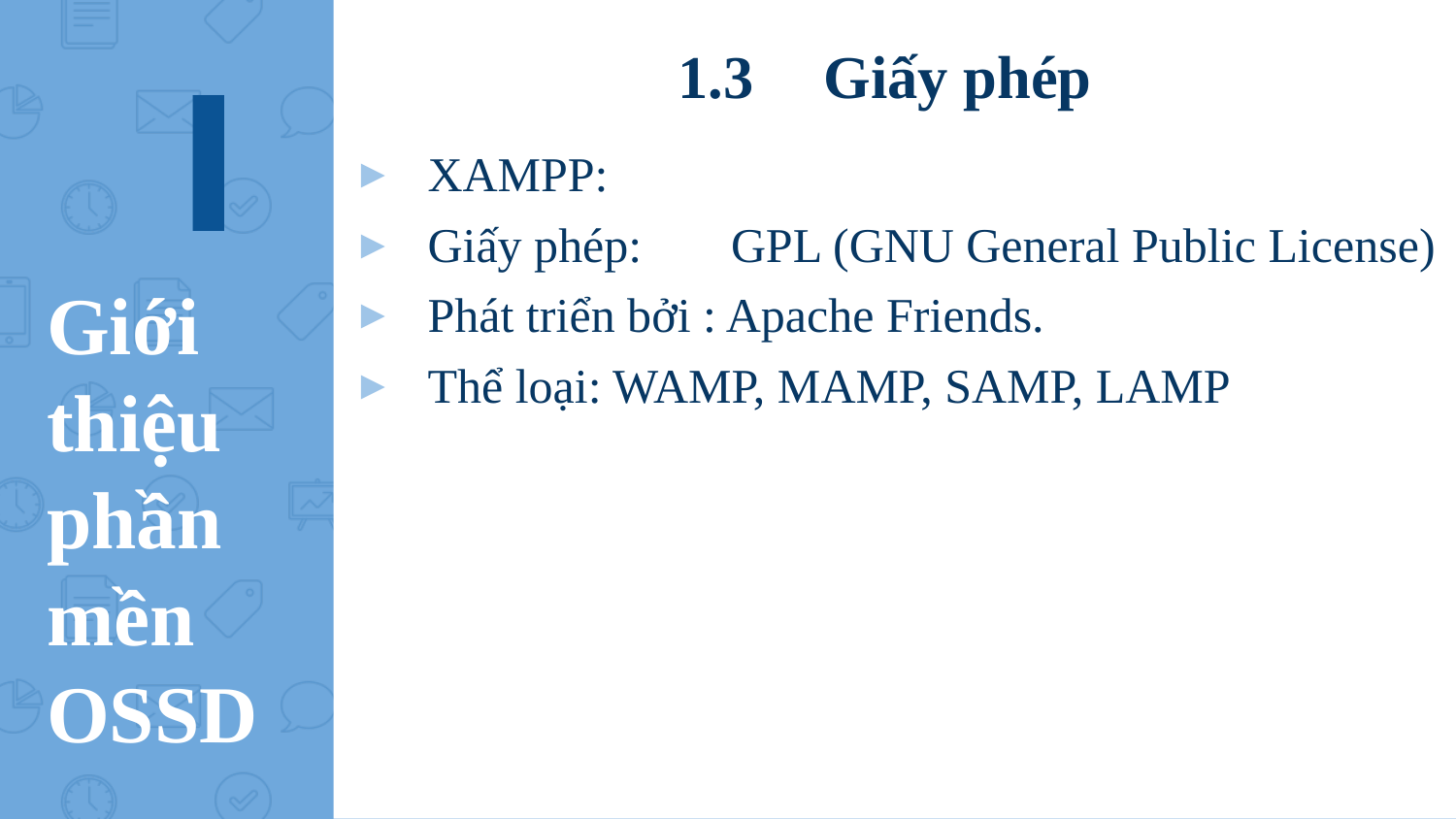

I
1.3	Giấy phép
XAMPP:
Giấy phép:	 GPL (GNU General Public License)
Phát triển bởi : Apache Friends.
Thể loại: WAMP, MAMP, SAMP, LAMP
# Giới thiệu phần mền OSSD